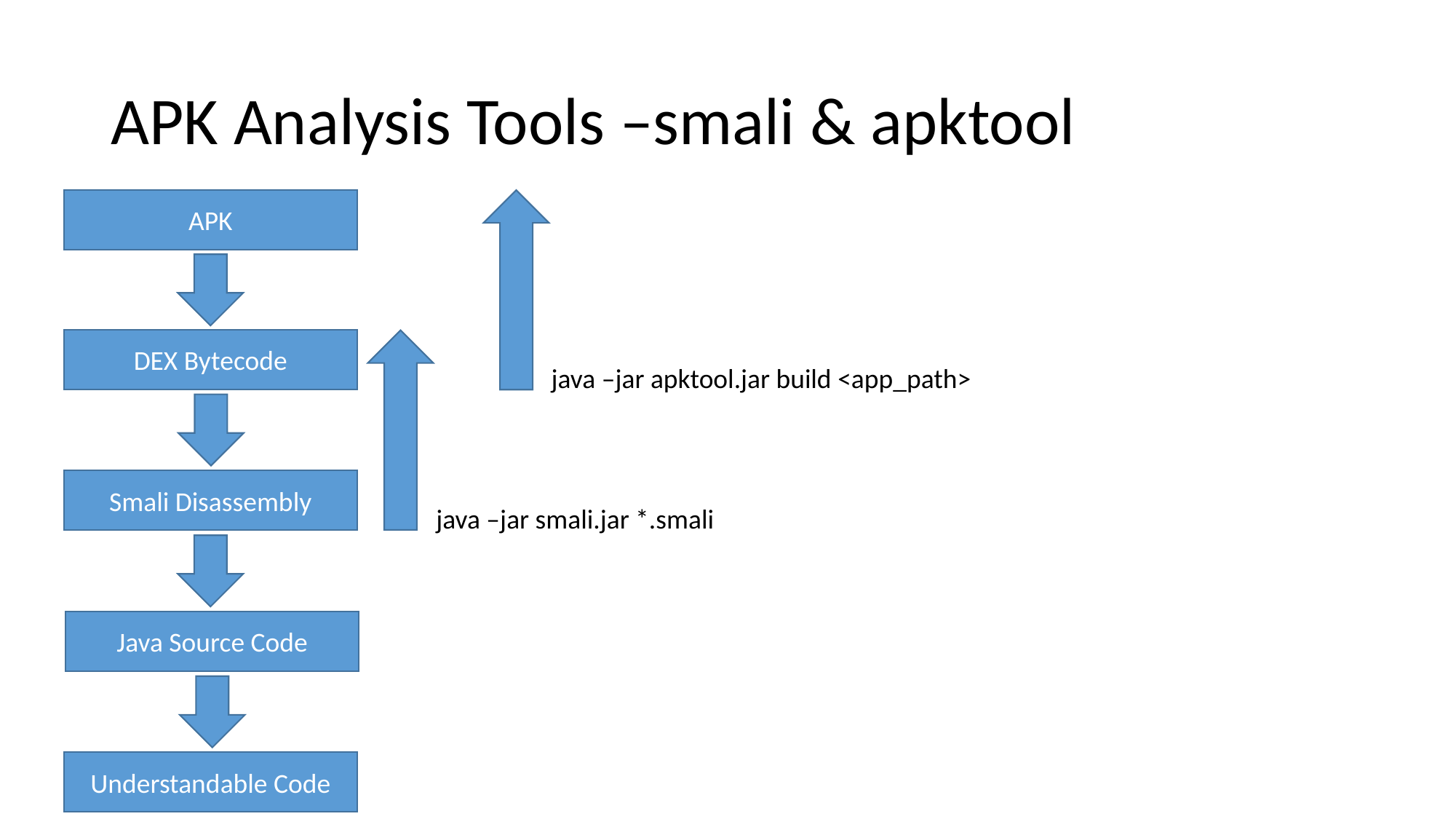

# APK Analysis Tools –smali & apktool
APK

DEX Bytecode

java –jar apktool.jar build <app_path>

Smali Disassembly
java –jar smali.jar *.smali

Java Source Code

Understandable Code